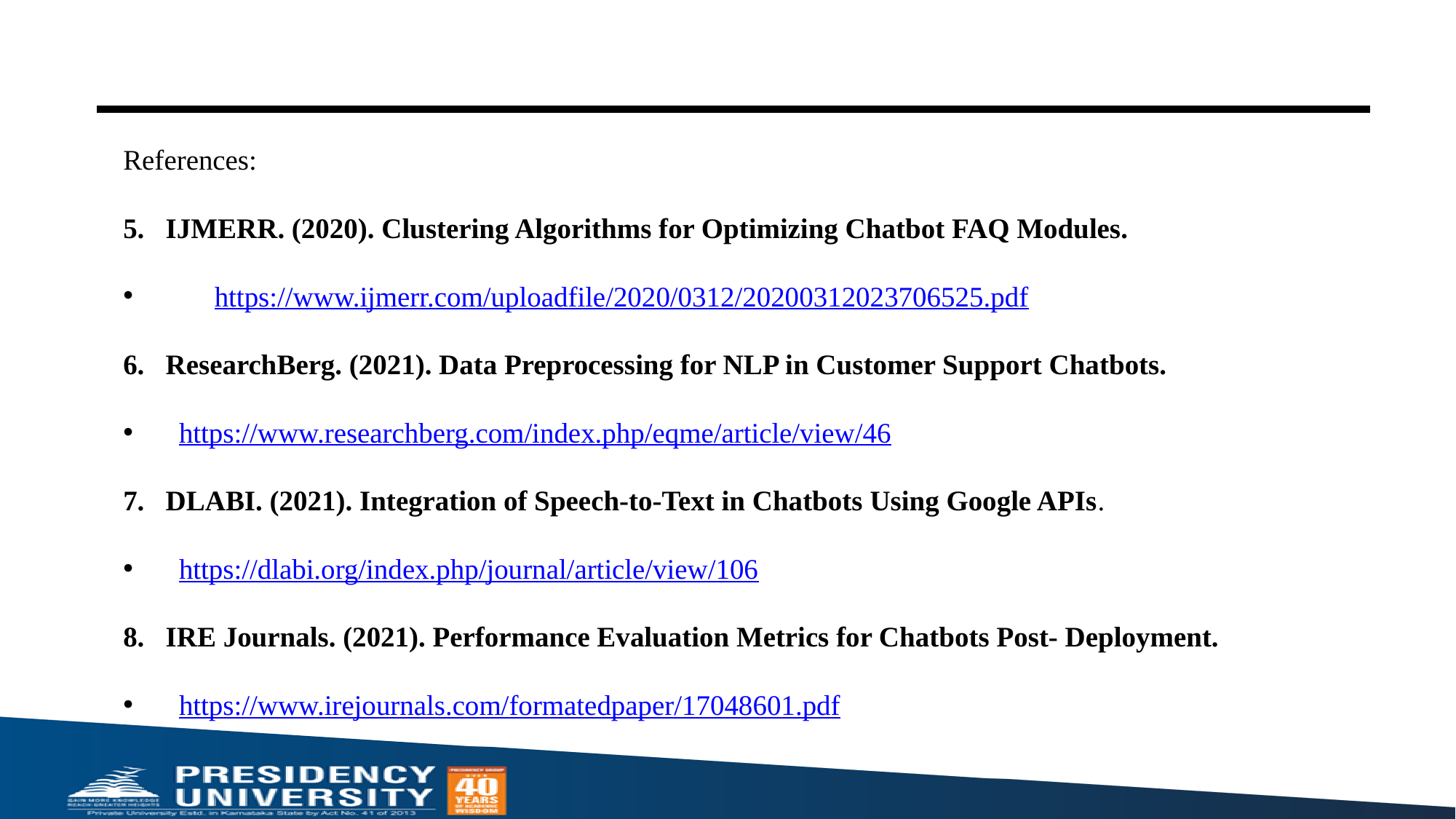

References:

5.   IJMERR. (2020). Clustering Algorithms for Optimizing Chatbot FAQ Modules.

        https://www.ijmerr.com/uploadfile/2020/0312/20200312023706525.pdf

6.   ResearchBerg. (2021). Data Preprocessing for NLP in Customer Support Chatbots.

   https://www.researchberg.com/index.php/eqme/article/view/46

7.   DLABI. (2021). Integration of Speech-to-Text in Chatbots Using Google APIs.

   https://dlabi.org/index.php/journal/article/view/106

8.   IRE Journals. (2021). Performance Evaluation Metrics for Chatbots Post- Deployment.

   https://www.irejournals.com/formatedpaper/17048601.pdf